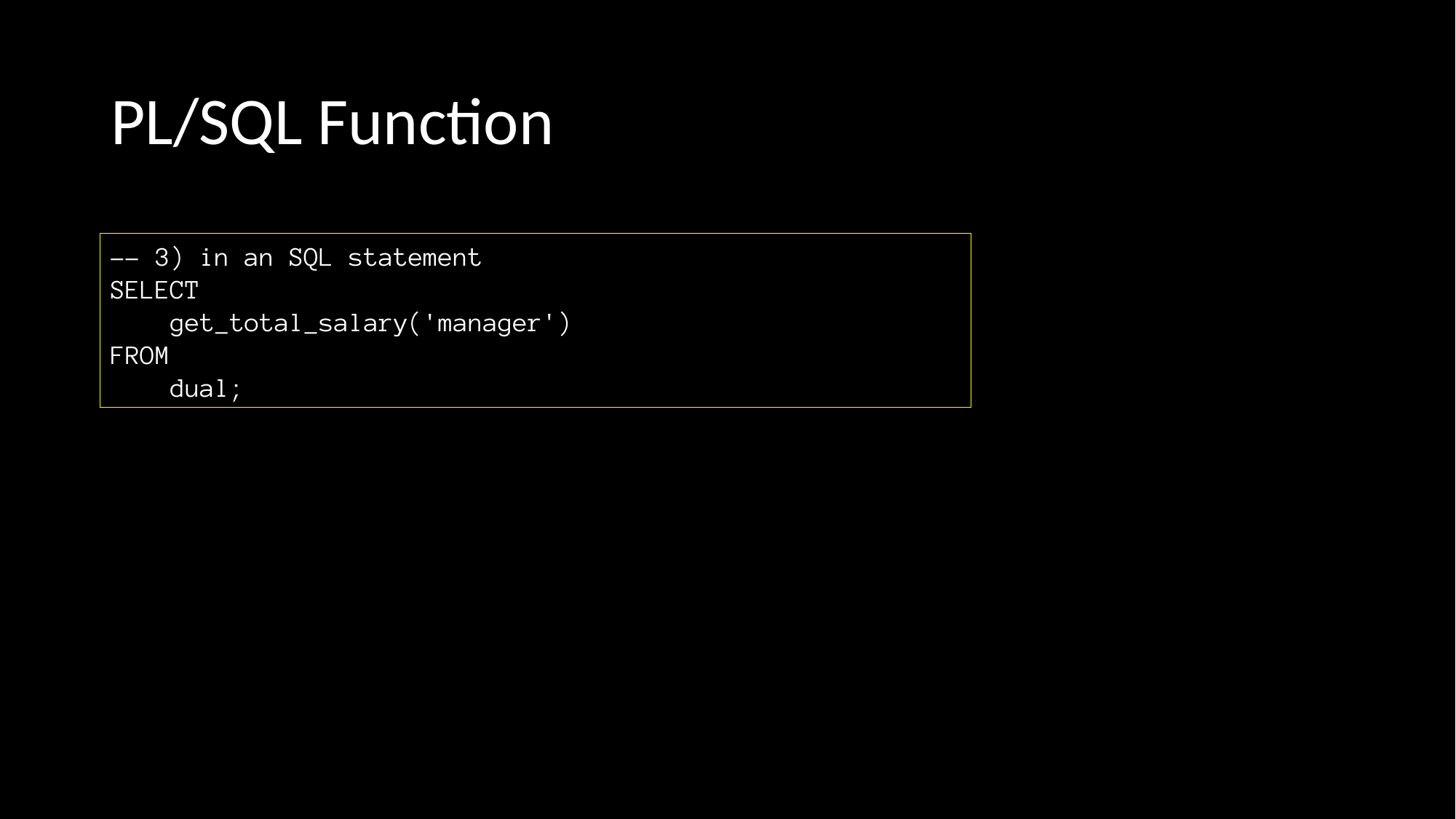

# PL/SQL Function
-- 3) in an SQL statement
SELECT
    get_total_salary('manager')
FROM
    dual;